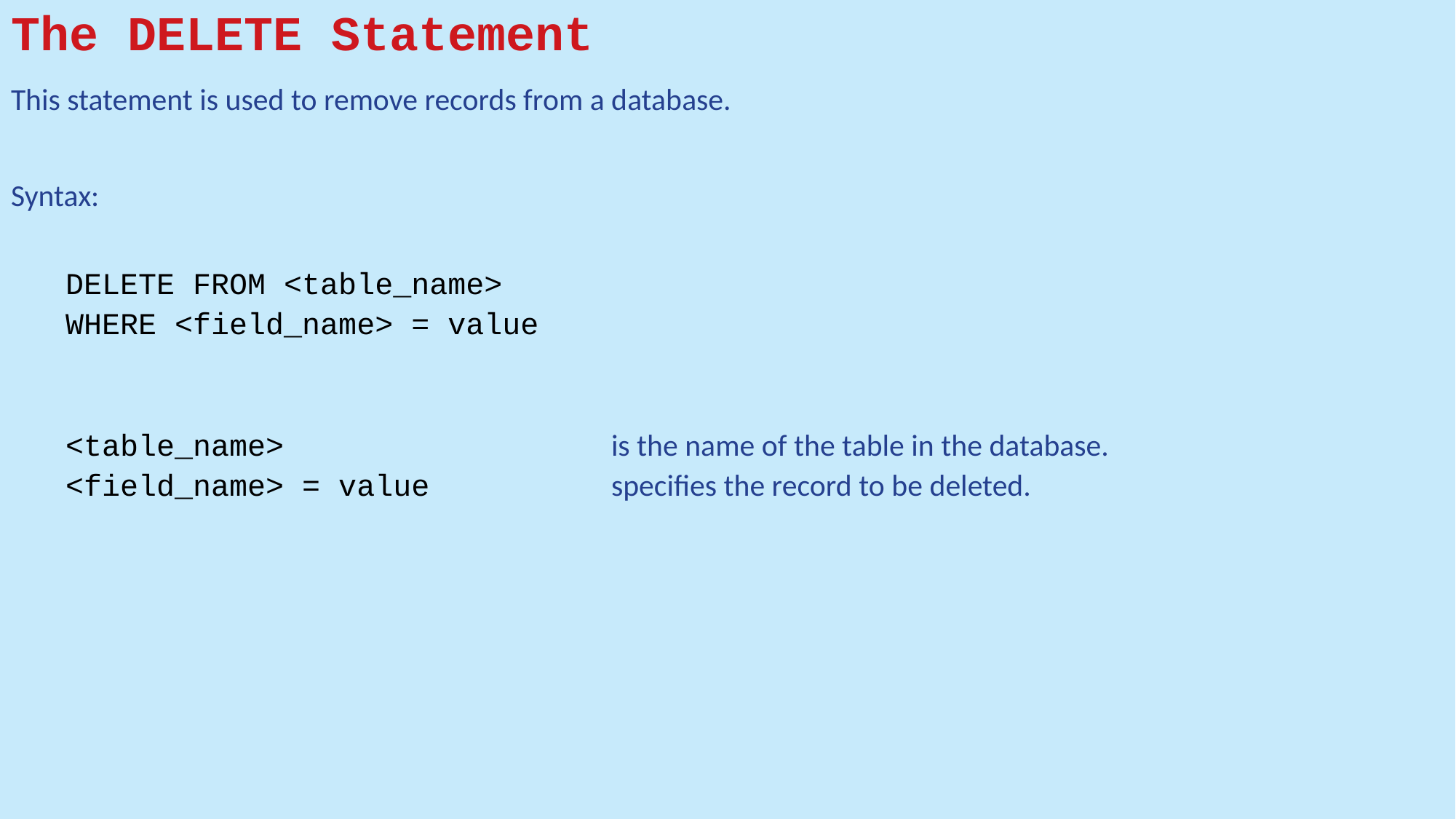

# The DELETE Statement
This statement is used to remove records from a database.

Syntax:

DELETE FROM <table_name>
WHERE <field_name> = value

<table_name> 			is the name of the table in the database.
<field_name> = value		specifies the record to be deleted.